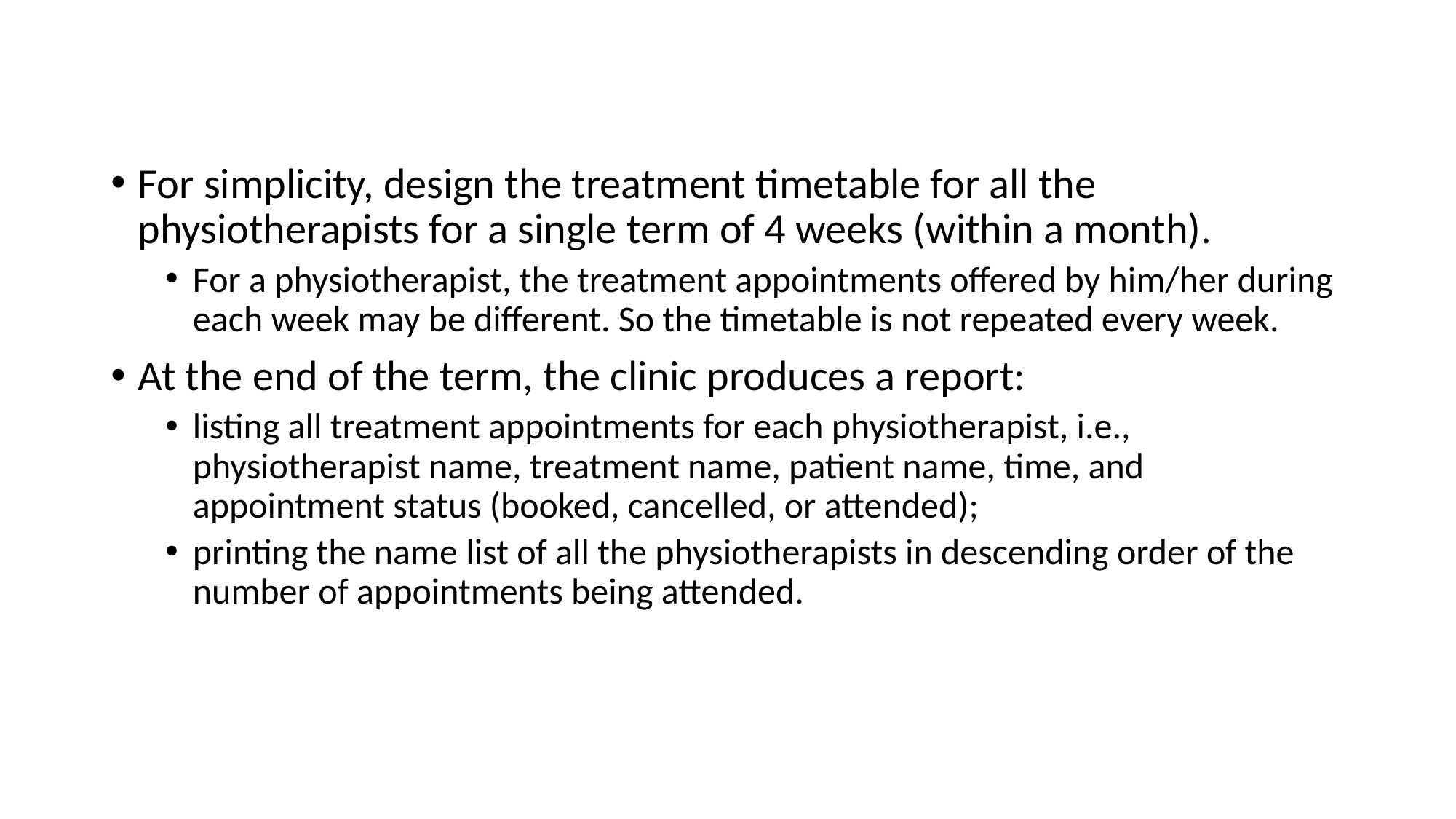

#
For simplicity, design the treatment timetable for all the physiotherapists for a single term of 4 weeks (within a month).
For a physiotherapist, the treatment appointments offered by him/her during each week may be different. So the timetable is not repeated every week.
At the end of the term, the clinic produces a report:
listing all treatment appointments for each physiotherapist, i.e., physiotherapist name, treatment name, patient name, time, and appointment status (booked, cancelled, or attended);
printing the name list of all the physiotherapists in descending order of the number of appointments being attended.